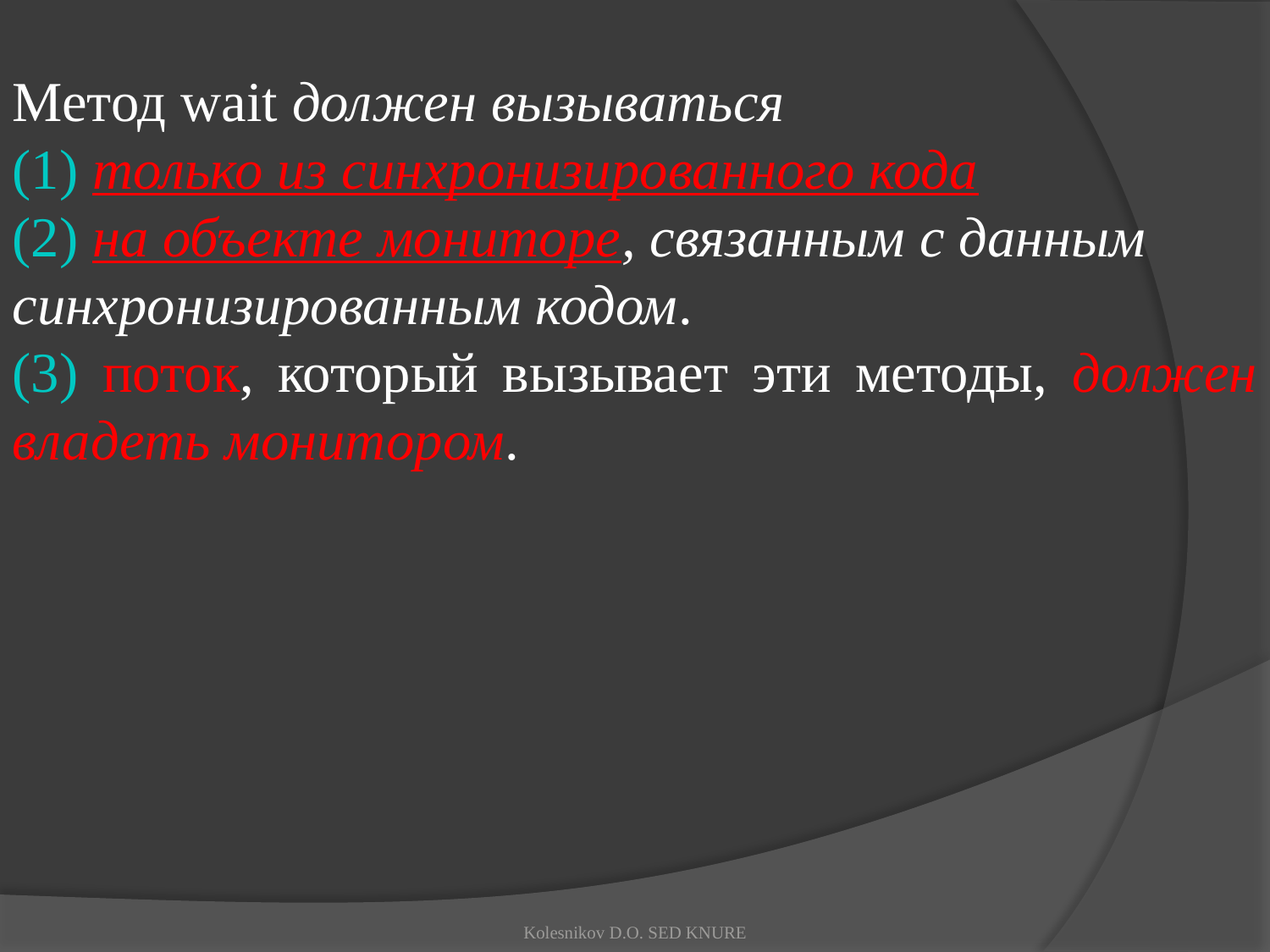

Метод wait должен вызываться
(1) только из синхронизированного кода
(2) на объекте мониторе, связанным с данным синхронизированным кодом.
(3) поток, который вызывает эти методы, должен владеть монитором.
Kolesnikov D.O. SED KNURE